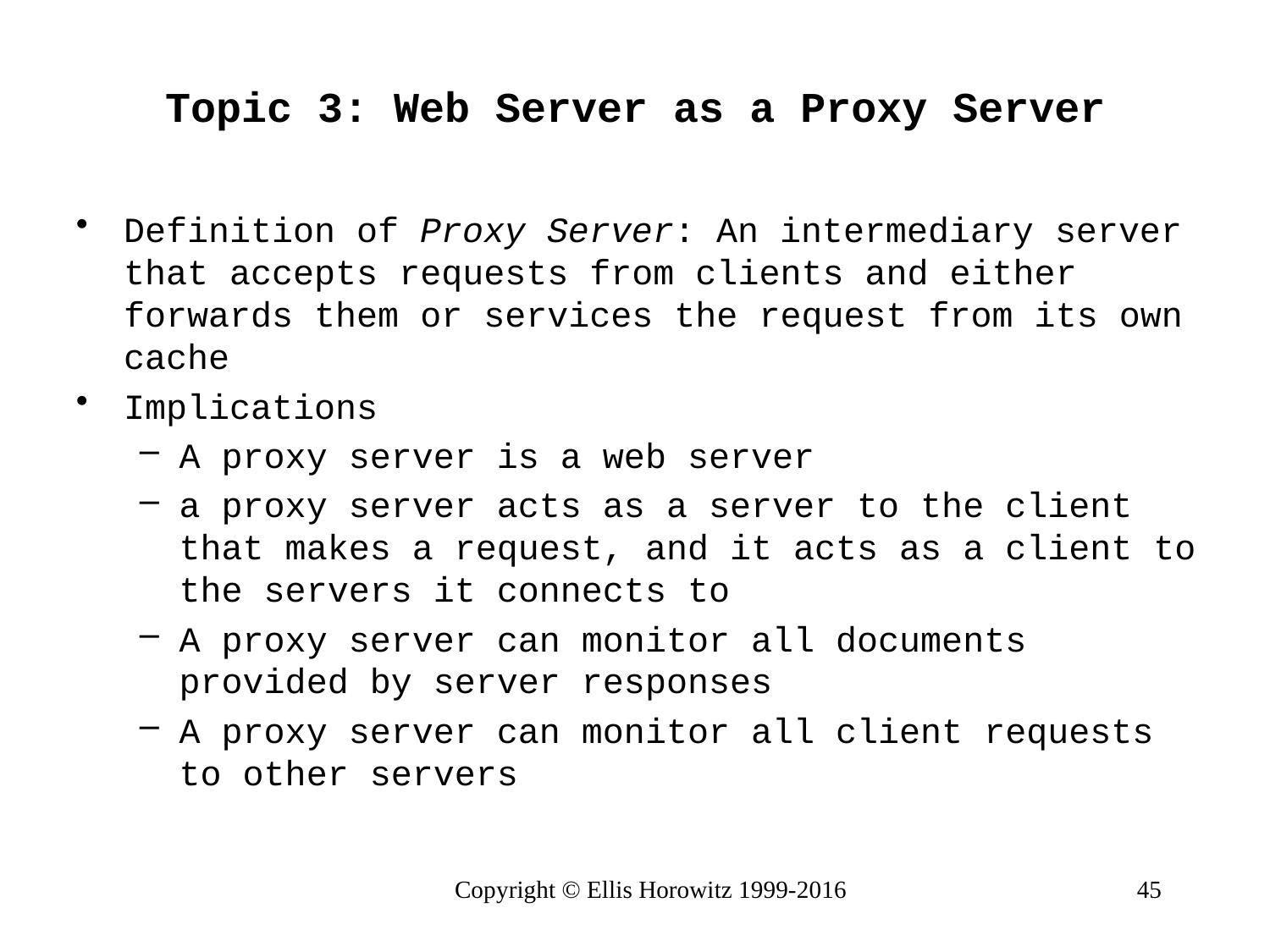

Topic 3: Web Server as a Proxy Server
Definition of Proxy Server: An intermediary server that accepts requests from clients and either forwards them or services the request from its own cache
Implications
A proxy server is a web server
a proxy server acts as a server to the client that makes a request, and it acts as a client to the servers it connects to
A proxy server can monitor all documents provided by server responses
A proxy server can monitor all client requests to other servers
Copyright © Ellis Horowitz 1999-2016
45